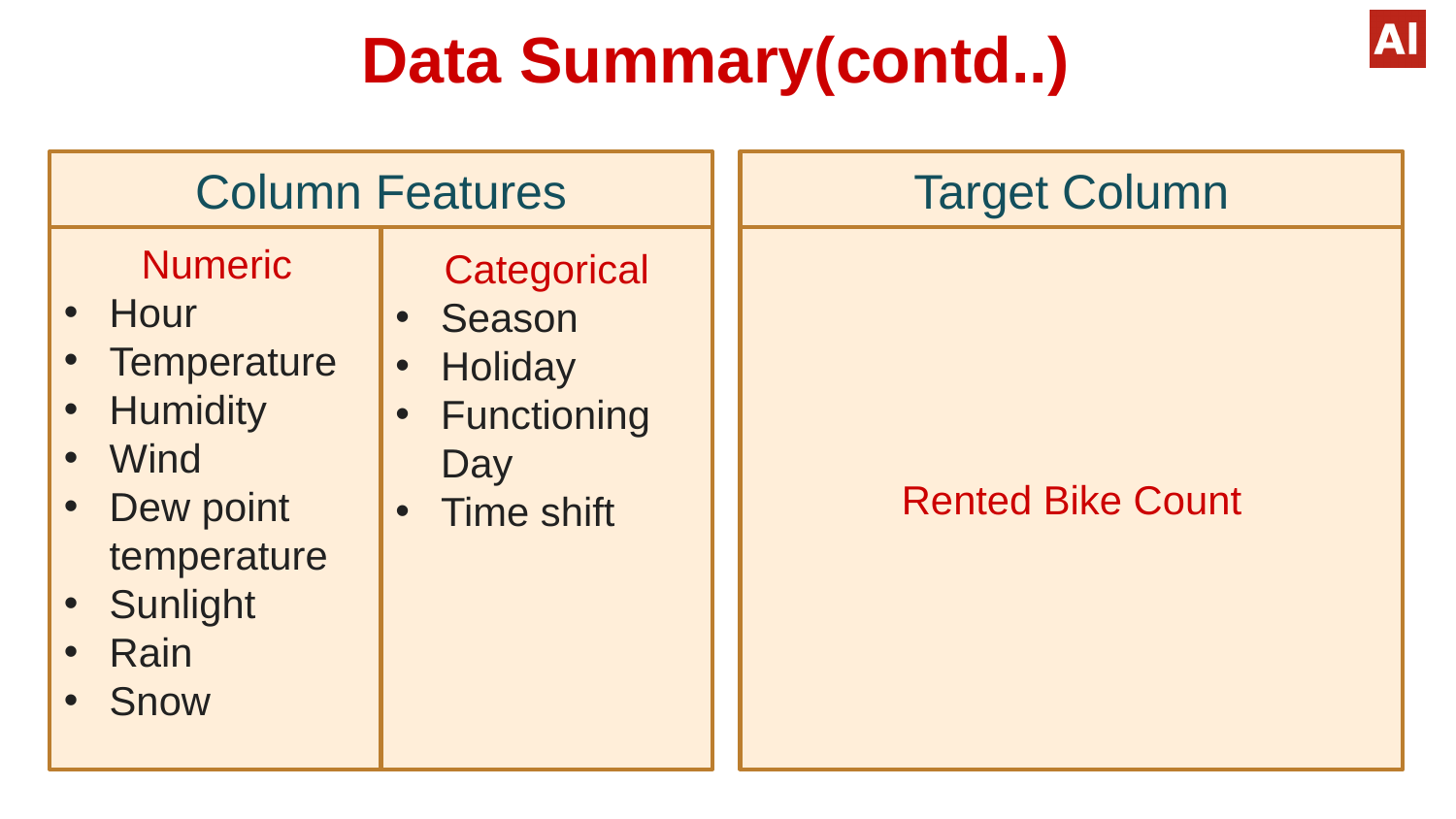

# Data Summary(contd..)
Column Features
Target Column
Numeric
Hour
Temperature
Humidity
Wind
Dew point temperature
Sunlight
Rain
Snow

Categorical
Season
Holiday
Functioning Day
Time shift

Rented Bike Count